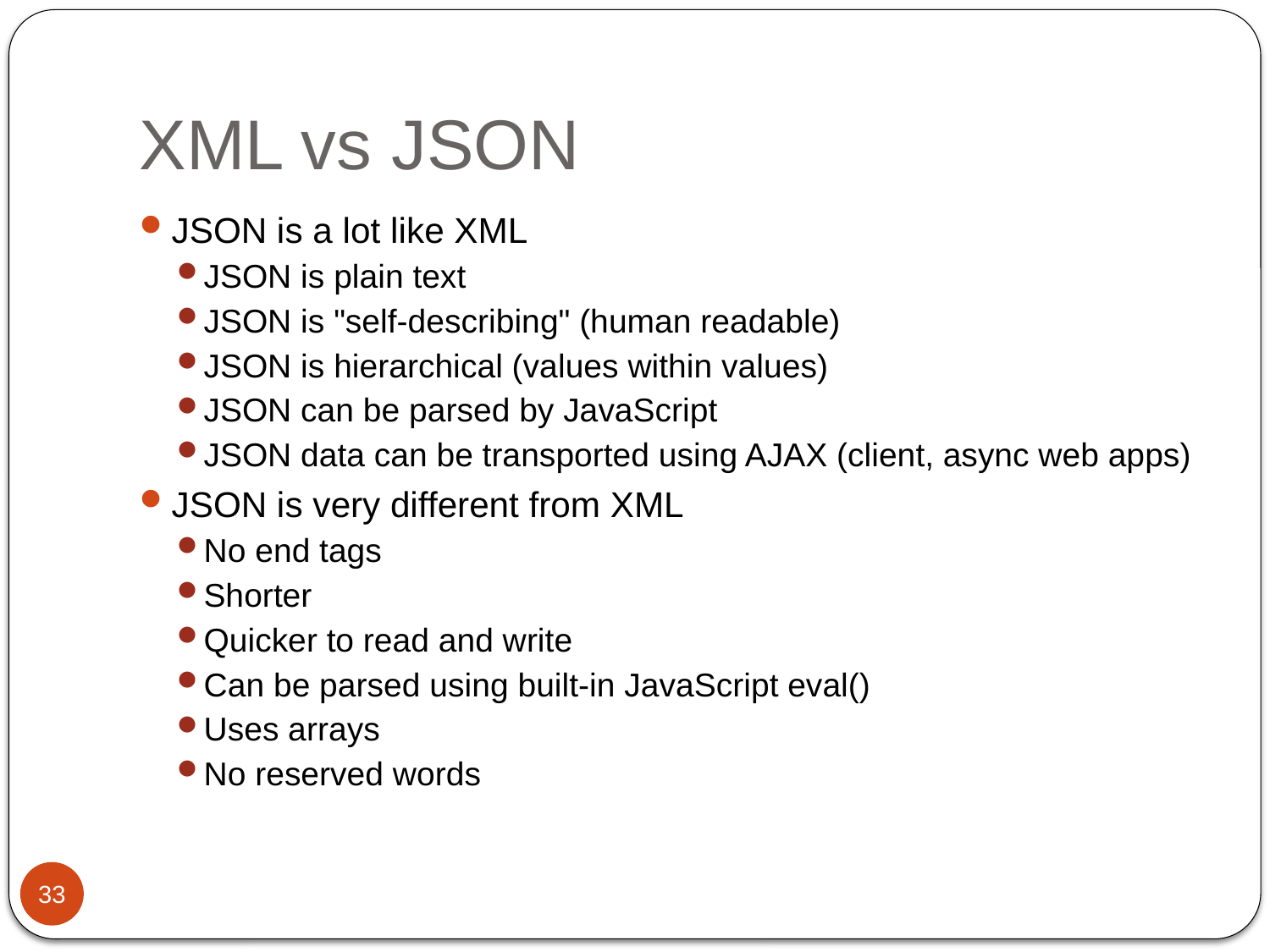

# XML vs JSON
JSON is a lot like XML
JSON is plain text
JSON is "self-describing" (human readable)
JSON is hierarchical (values within values)
JSON can be parsed by JavaScript
JSON data can be transported using AJAX (client, async web apps)
JSON is very different from XML
No end tags
Shorter
Quicker to read and write
Can be parsed using built-in JavaScript eval()
Uses arrays
No reserved words
33